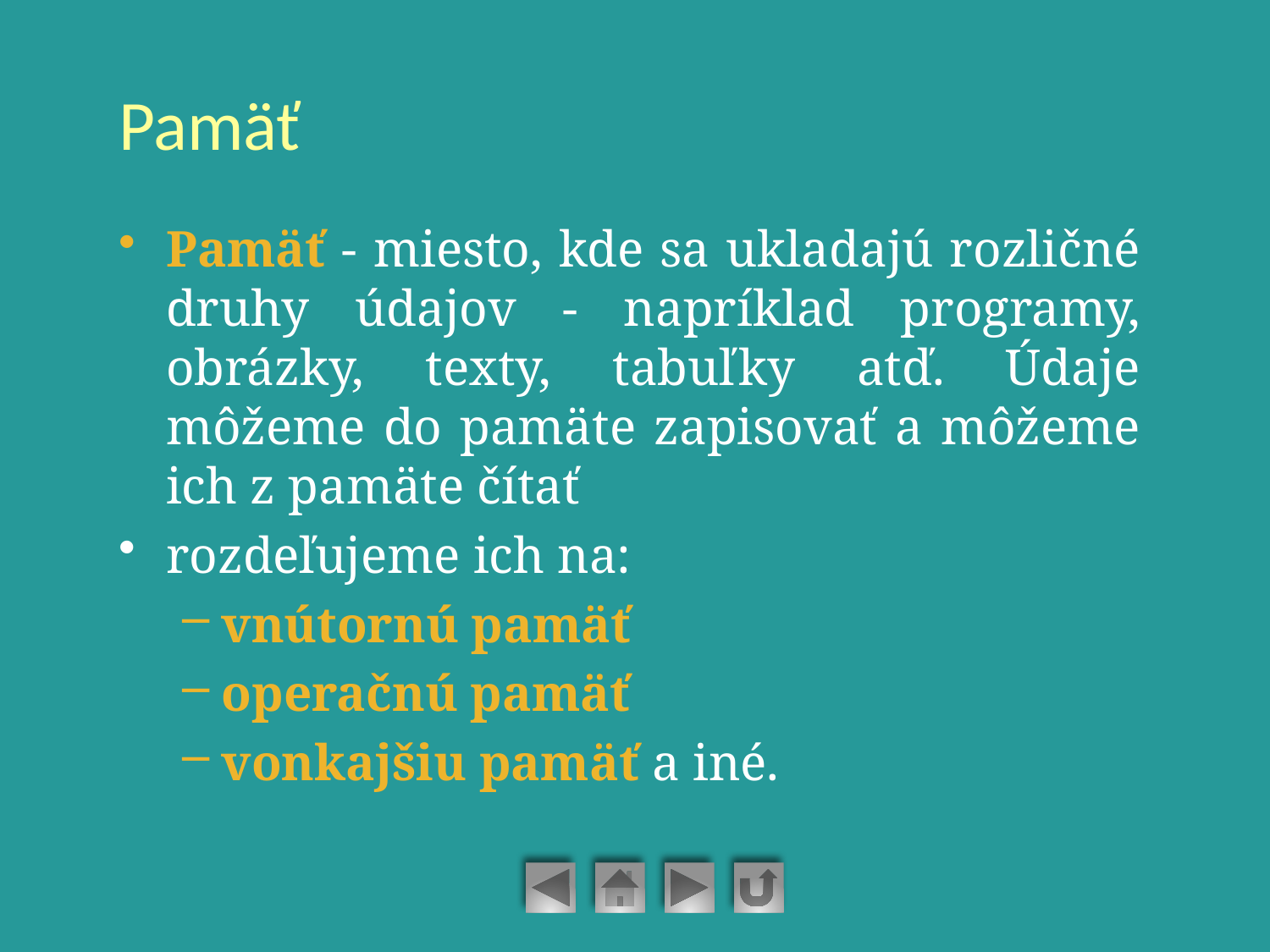

# Pamäť
Pamäť - miesto, kde sa ukladajú rozličné druhy údajov - napríklad programy, obrázky, texty, tabuľky atď. Údaje môžeme do pamäte zapisovať a môžeme ich z pamäte čítať
rozdeľujeme ich na:
vnútornú pamäť
operačnú pamäť
vonkajšiu pamäť a iné.